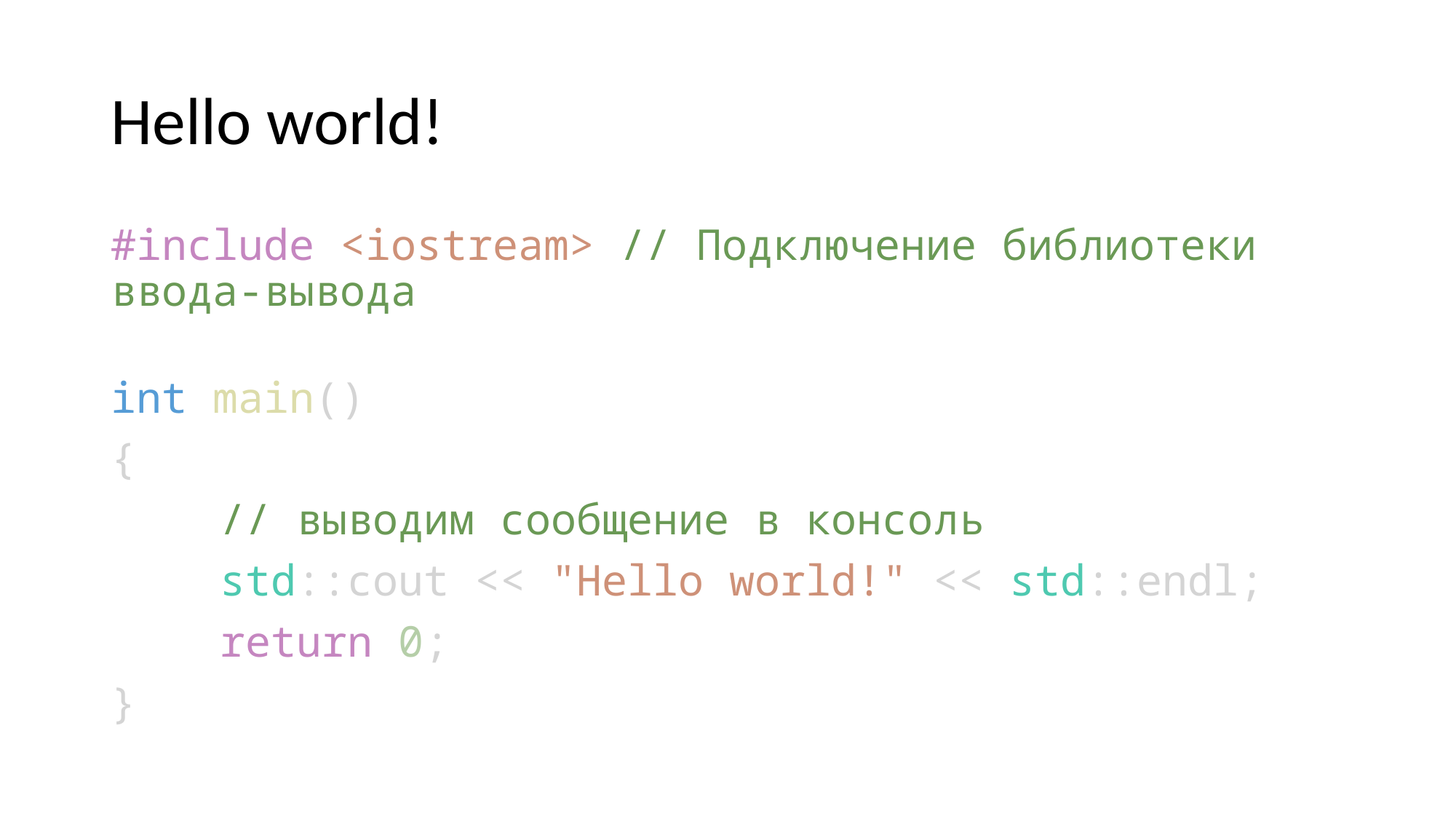

# Hello world!
#include <iostream> // Подключение библиотеки ввода-вывода
int main()
{
	// выводим сообщение в консоль
	std::cout << "Hello world!" << std::endl;
	return 0;
}